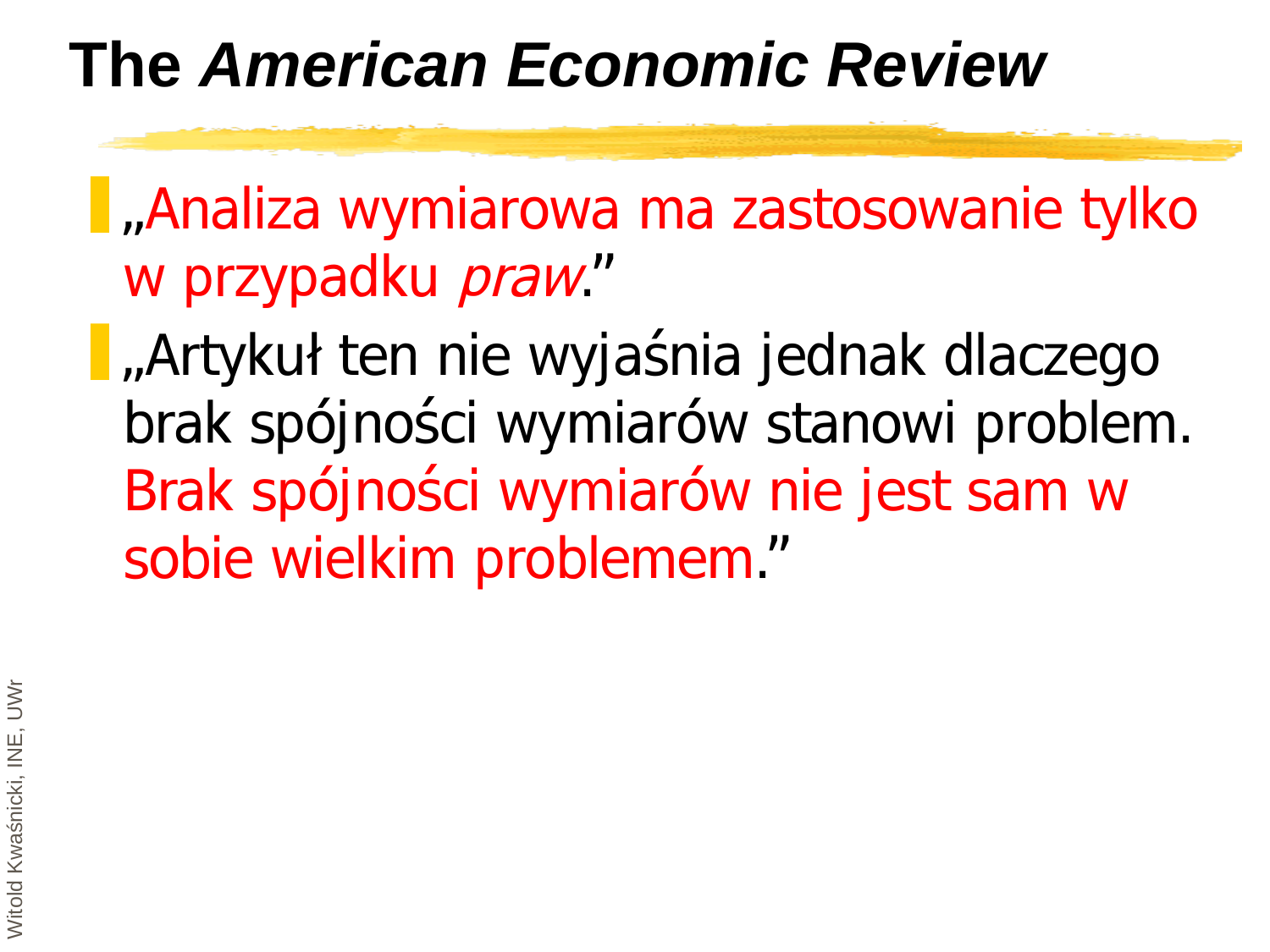

# The American Economic Review
„Analiza wymiarowa ma zastosowanie tylko w przypadku praw.”
„Artykuł ten nie wyjaśnia jednak dlaczego brak spójności wymiarów stanowi problem. Brak spójności wymiarów nie jest sam w sobie wielkim problemem.”
Witold Kwaśnicki, INE, UWr